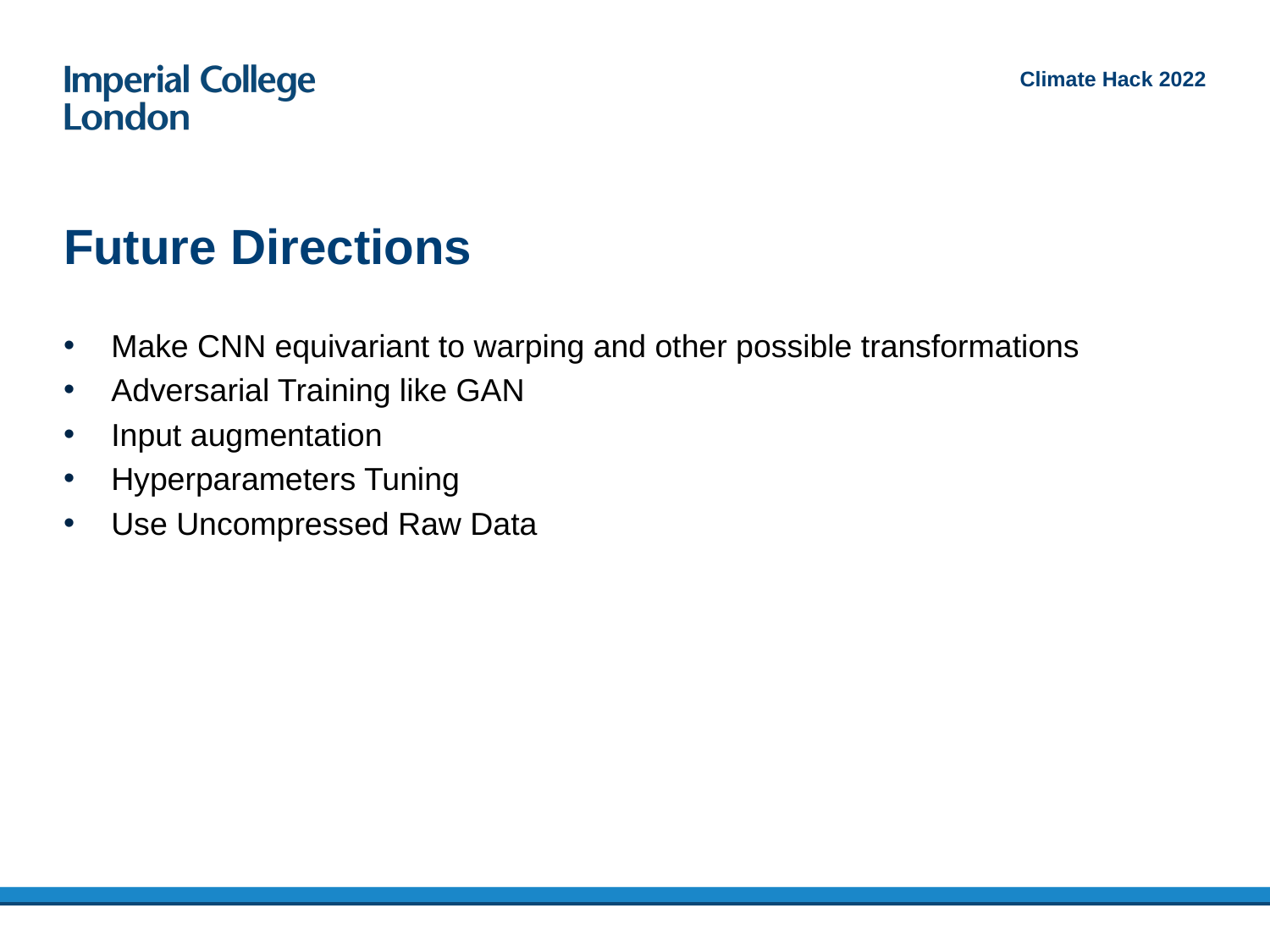

Climate Hack 2022

# Future Directions
Make CNN equivariant to warping and other possible transformations
Adversarial Training like GAN
Input augmentation
Hyperparameters Tuning
Use Uncompressed Raw Data